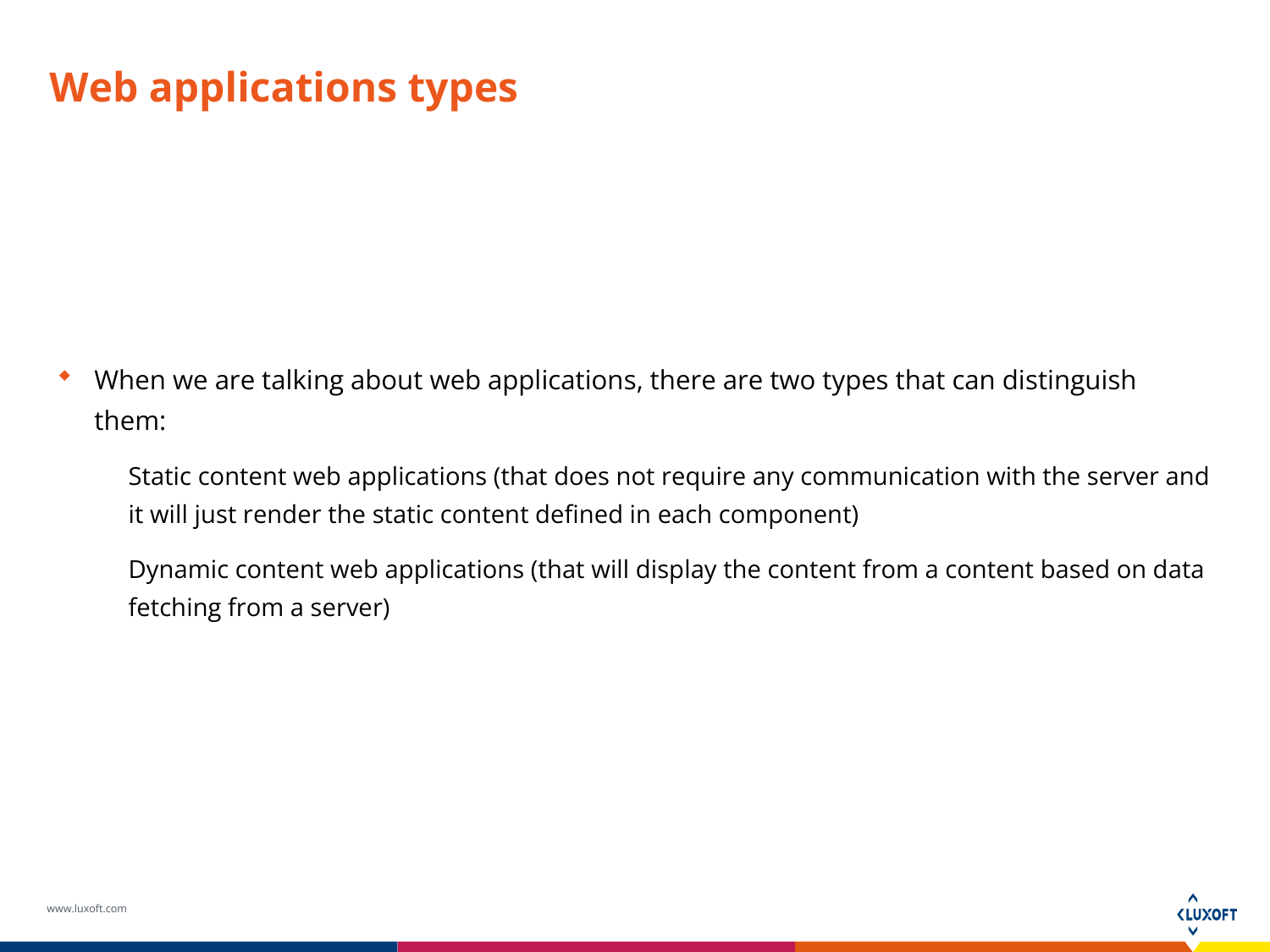

# Web applications types
When we are talking about web applications, there are two types that can distinguish them:
Static content web applications (that does not require any communication with the server and it will just render the static content defined in each component)
Dynamic content web applications (that will display the content from a content based on data fetching from a server)